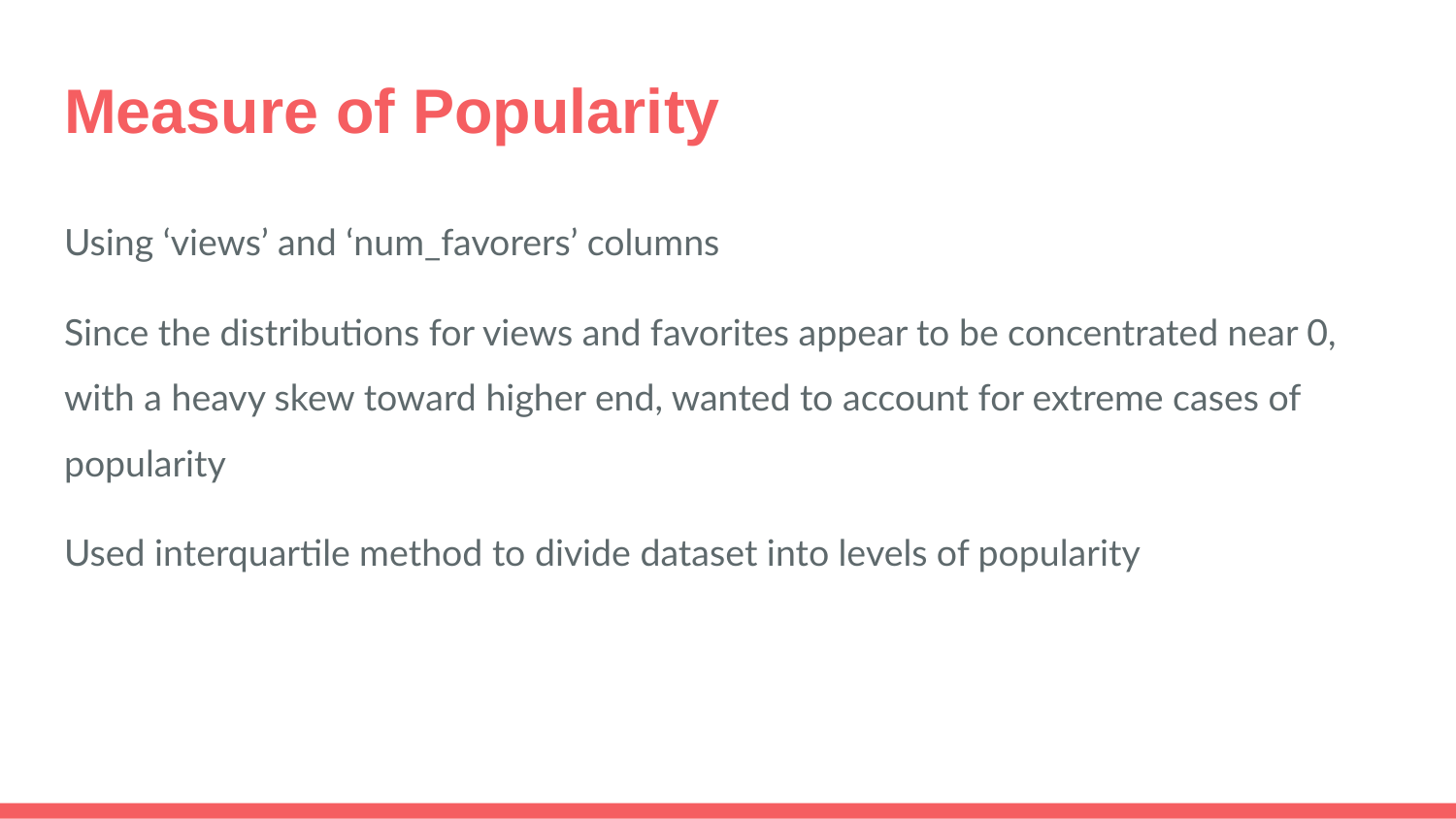

# Measure of Popularity
Using ‘views’ and ‘num_favorers’ columns
Since the distributions for views and favorites appear to be concentrated near 0, with a heavy skew toward higher end, wanted to account for extreme cases of popularity
Used interquartile method to divide dataset into levels of popularity